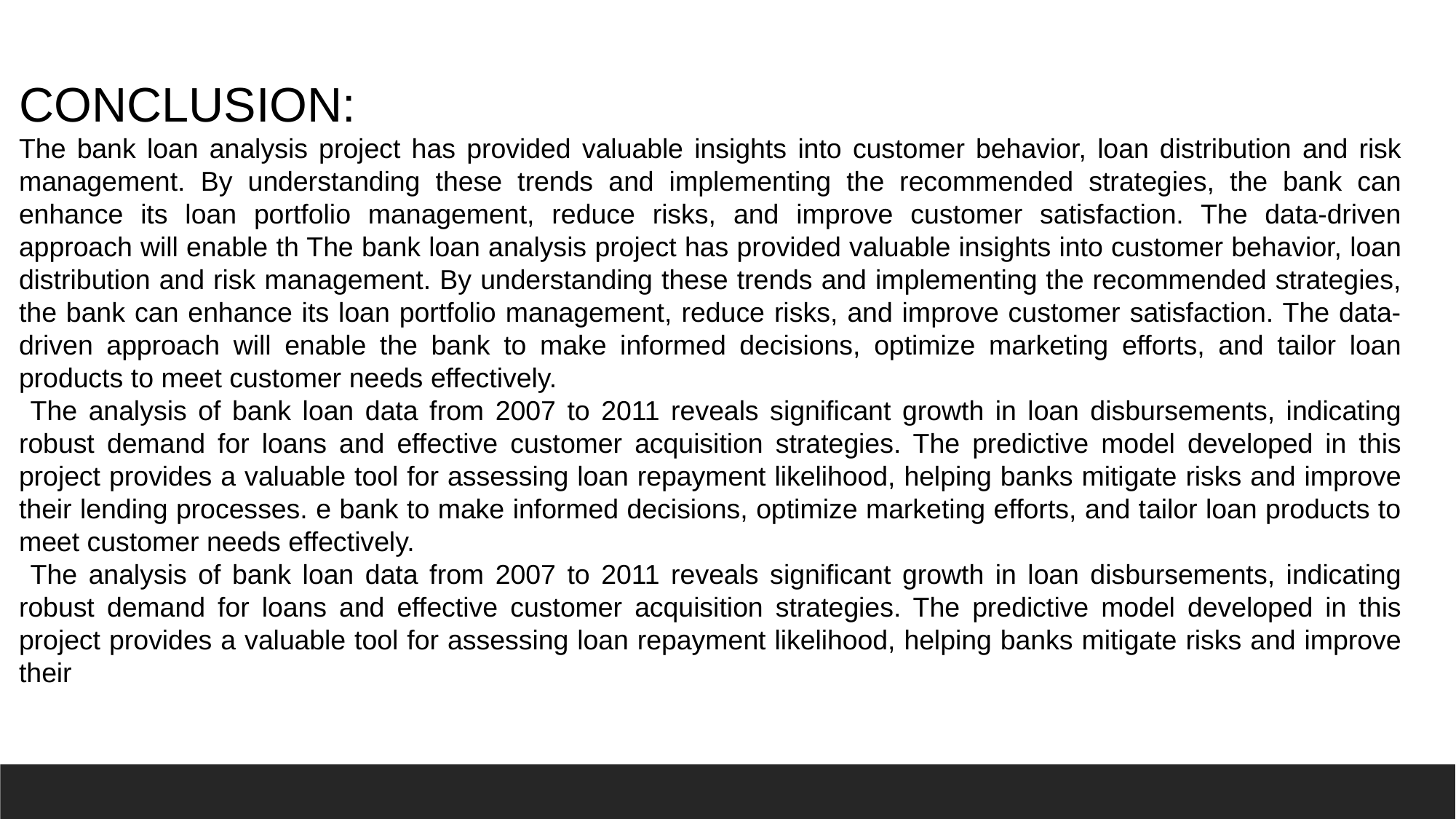

CONCLUSION:
The bank loan analysis project has provided valuable insights into customer behavior, loan distribution and risk management. By understanding these trends and implementing the recommended strategies, the bank can enhance its loan portfolio management, reduce risks, and improve customer satisfaction. The data-driven approach will enable th The bank loan analysis project has provided valuable insights into customer behavior, loan distribution and risk management. By understanding these trends and implementing the recommended strategies, the bank can enhance its loan portfolio management, reduce risks, and improve customer satisfaction. The data-driven approach will enable the bank to make informed decisions, optimize marketing efforts, and tailor loan products to meet customer needs effectively.
 The analysis of bank loan data from 2007 to 2011 reveals significant growth in loan disbursements, indicating robust demand for loans and effective customer acquisition strategies. The predictive model developed in this project provides a valuable tool for assessing loan repayment likelihood, helping banks mitigate risks and improve their lending processes. e bank to make informed decisions, optimize marketing efforts, and tailor loan products to meet customer needs effectively.
 The analysis of bank loan data from 2007 to 2011 reveals significant growth in loan disbursements, indicating robust demand for loans and effective customer acquisition strategies. The predictive model developed in this project provides a valuable tool for assessing loan repayment likelihood, helping banks mitigate risks and improve their
lending processes.